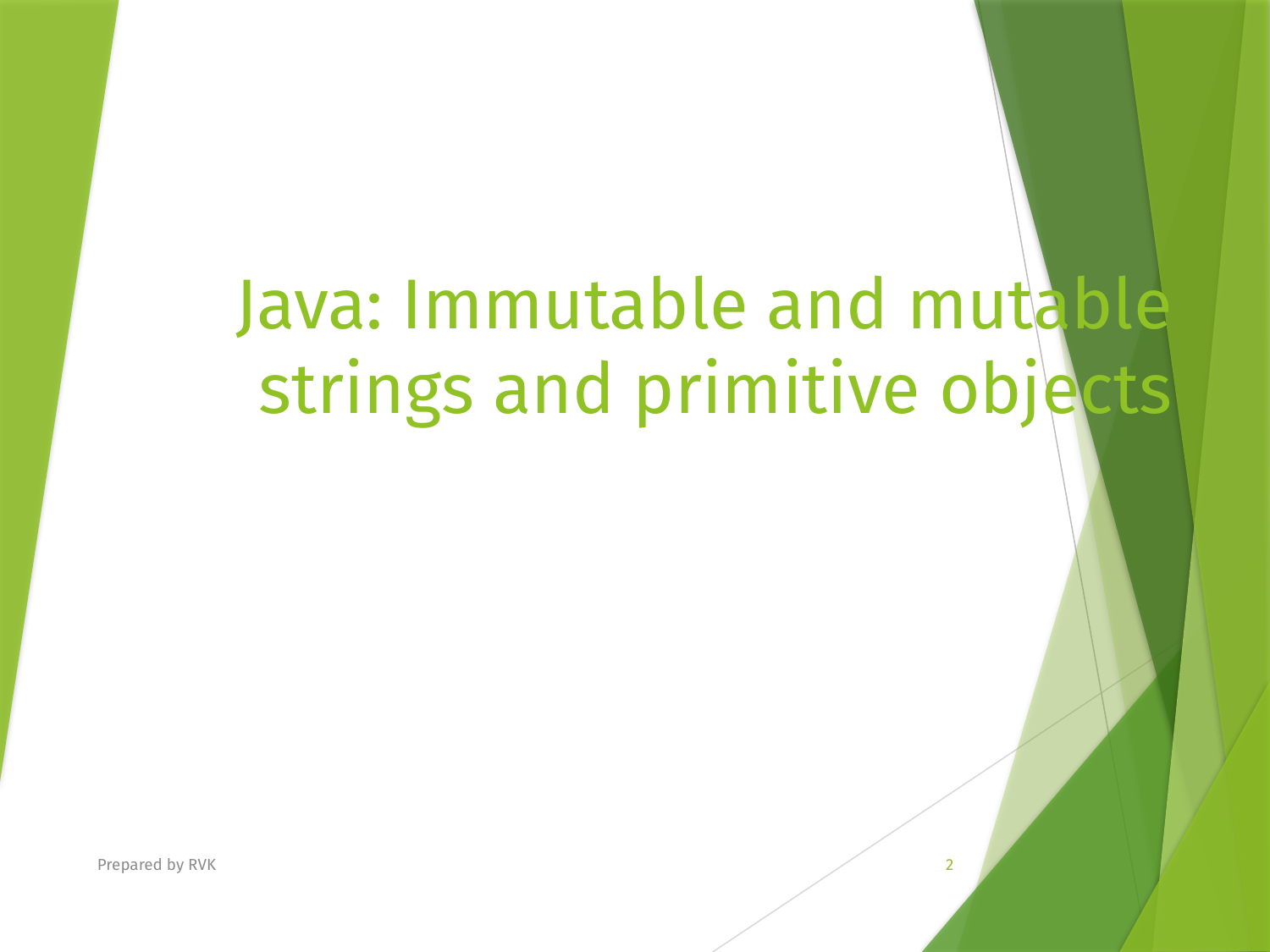

# Java: Immutable and mutable strings and primitive objects
Prepared by RVK
2